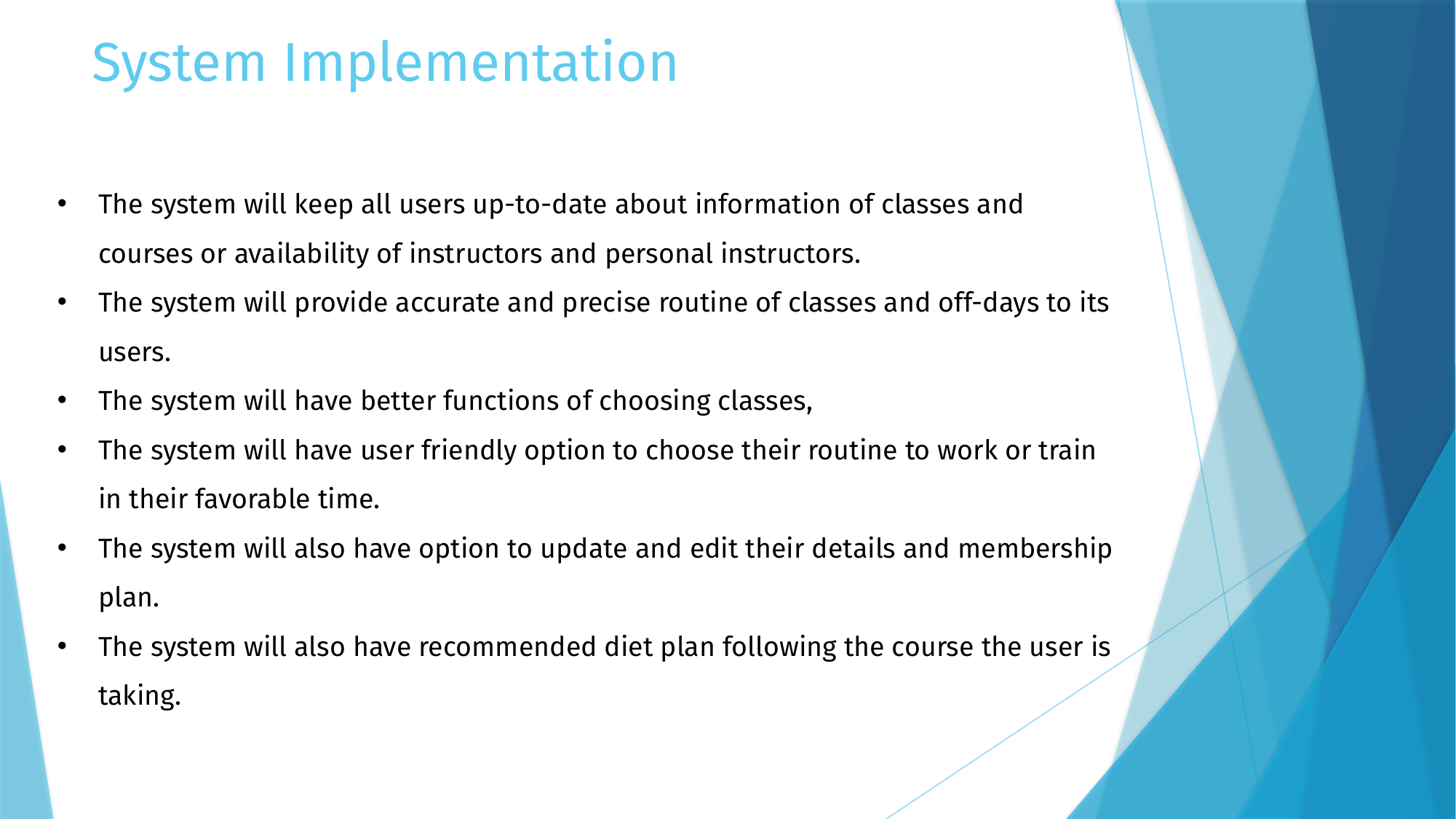

# System Implementation

The system will keep all users up-to-date about information of classes and courses or availability of instructors and personal instructors.
The system will provide accurate and precise routine of classes and off-days to its users.
The system will have better functions of choosing classes,
The system will have user friendly option to choose their routine to work or train in their favorable time.
The system will also have option to update and edit their details and membership plan.
The system will also have recommended diet plan following the course the user is taking.